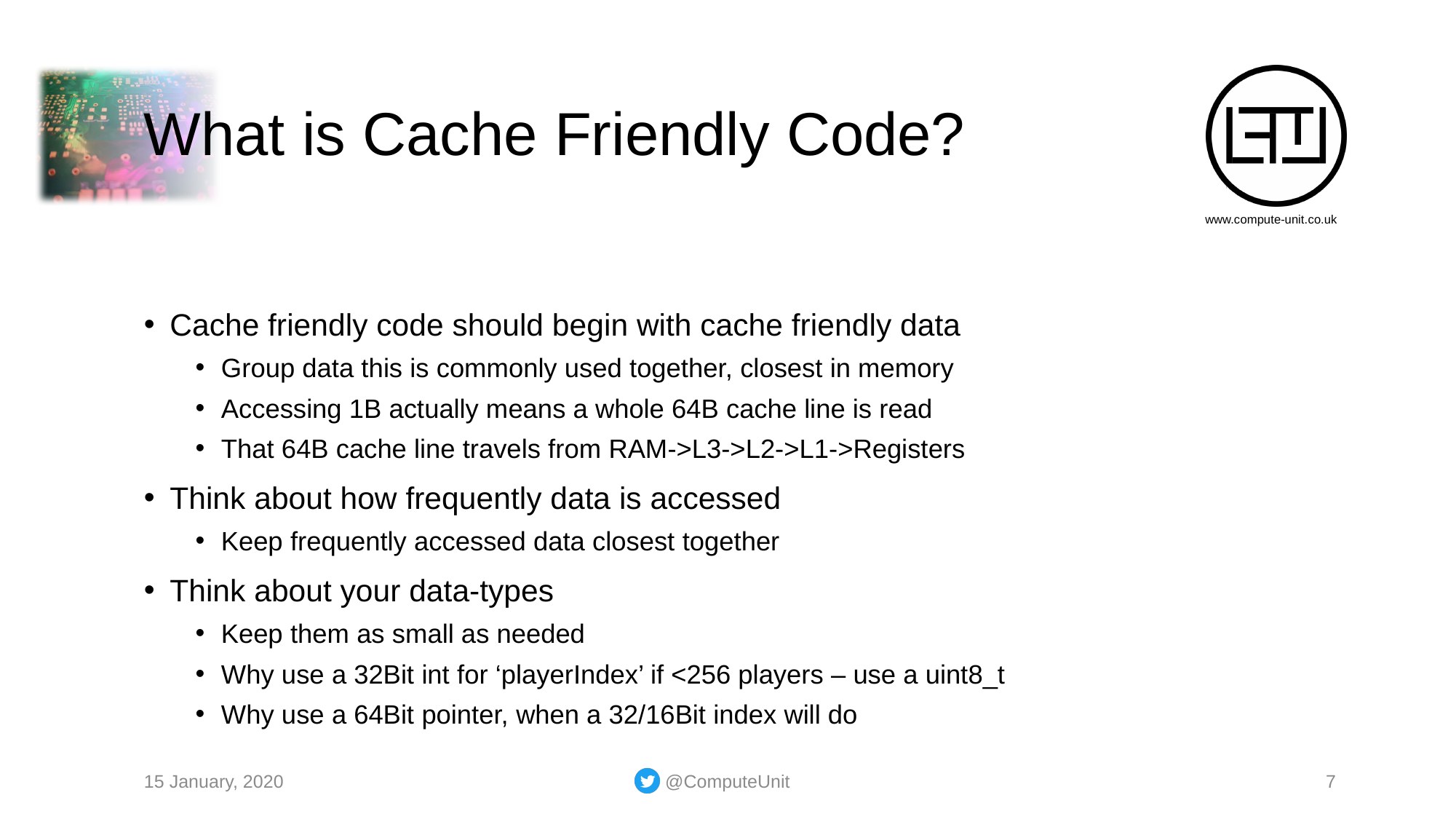

# What is Cache Friendly Code?
Cache friendly code should begin with cache friendly data
Group data this is commonly used together, closest in memory
Accessing 1B actually means a whole 64B cache line is read
That 64B cache line travels from RAM->L3->L2->L1->Registers
Think about how frequently data is accessed
Keep frequently accessed data closest together
Think about your data-types
Keep them as small as needed
Why use a 32Bit int for ‘playerIndex’ if <256 players – use a uint8_t
Why use a 64Bit pointer, when a 32/16Bit index will do

15 January, 2020
@ComputeUnit
7